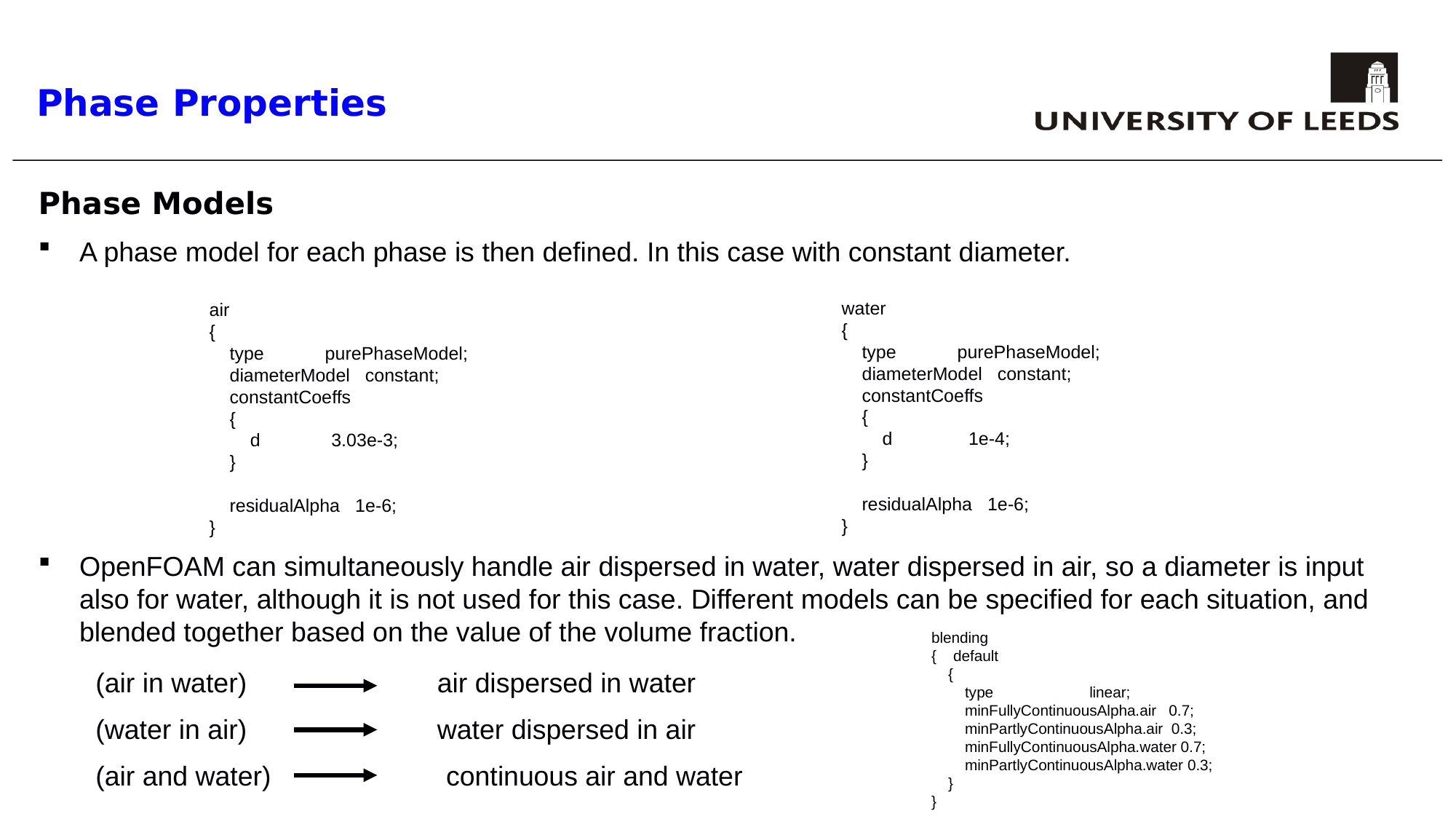

# Phase Properties
Phase Models
A phase model for each phase is then defined. In this case with constant diameter.

OpenFOAM can simultaneously handle air dispersed in water, water dispersed in air, so a diameter is input also for water, although it is not used for this case. Different models can be specified for each situation, and blended together based on the value of the volume fraction.

water
{
    type            purePhaseModel;
    diameterModel   constant;
    constantCoeffs
    {
        d               1e-4;
    }

    residualAlpha   1e-6;
}
air
{
    type            purePhaseModel;
    diameterModel   constant;
    constantCoeffs
    {
        d              3.03e-3;
    }

    residualAlpha   1e-6;
}
blending
{    default
    {
        type                       linear;
        minFullyContinuousAlpha.air   0.7;
        minPartlyContinuousAlpha.air  0.3;
        minFullyContinuousAlpha.water 0.7;
        minPartlyContinuousAlpha.water 0.3;
    }
}
(air in water)                         air dispersed in water
(water in air)                         water dispersed in air
(air and water)                       continuous air and water